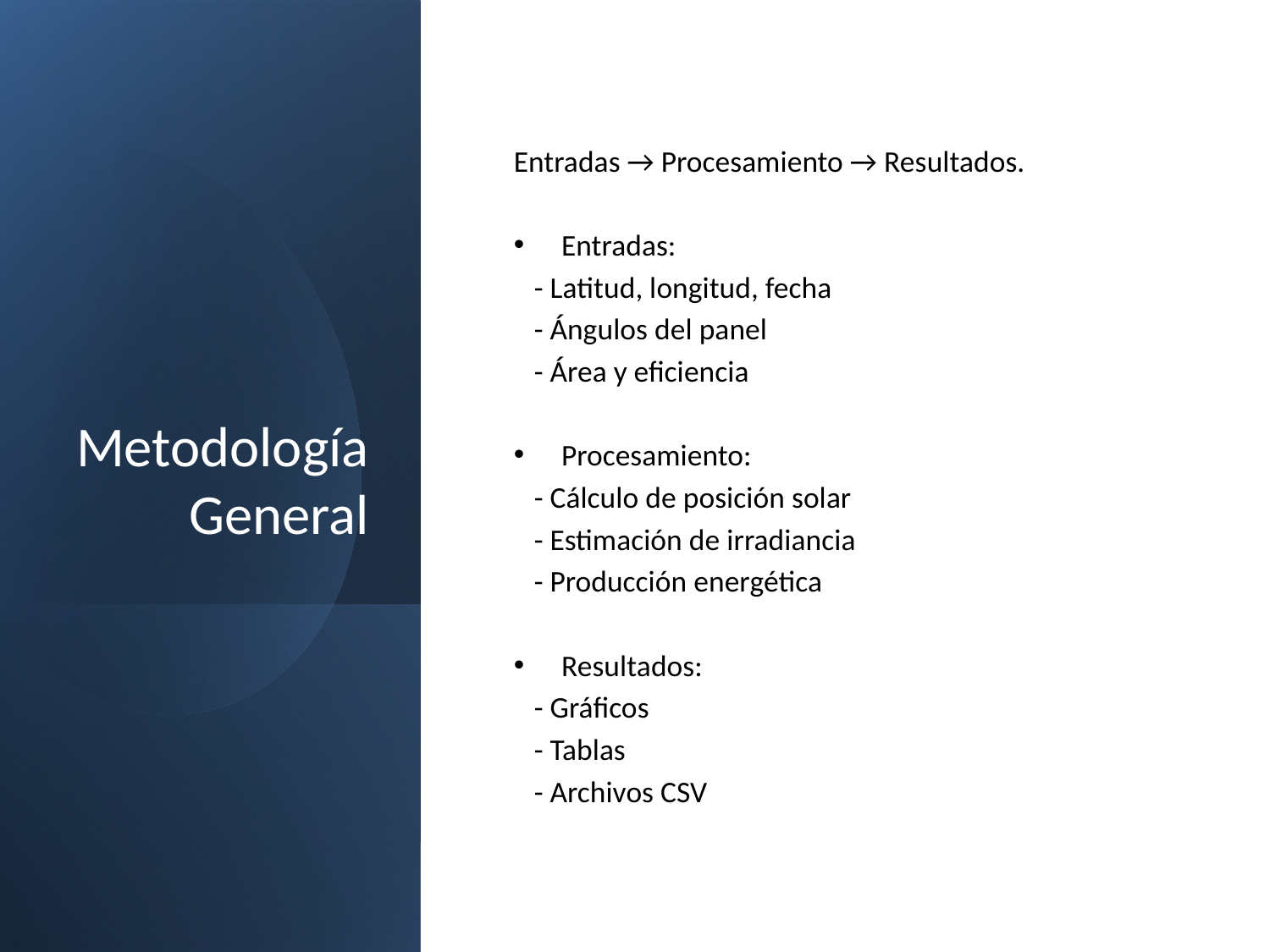

# Metodología General
Entradas → Procesamiento → Resultados.

Entradas:
   - Latitud, longitud, fecha
   - Ángulos del panel
   - Área y eficiencia

Procesamiento:
   - Cálculo de posición solar
   - Estimación de irradiancia
   - Producción energética

Resultados:
   - Gráficos
   - Tablas
   - Archivos CSV